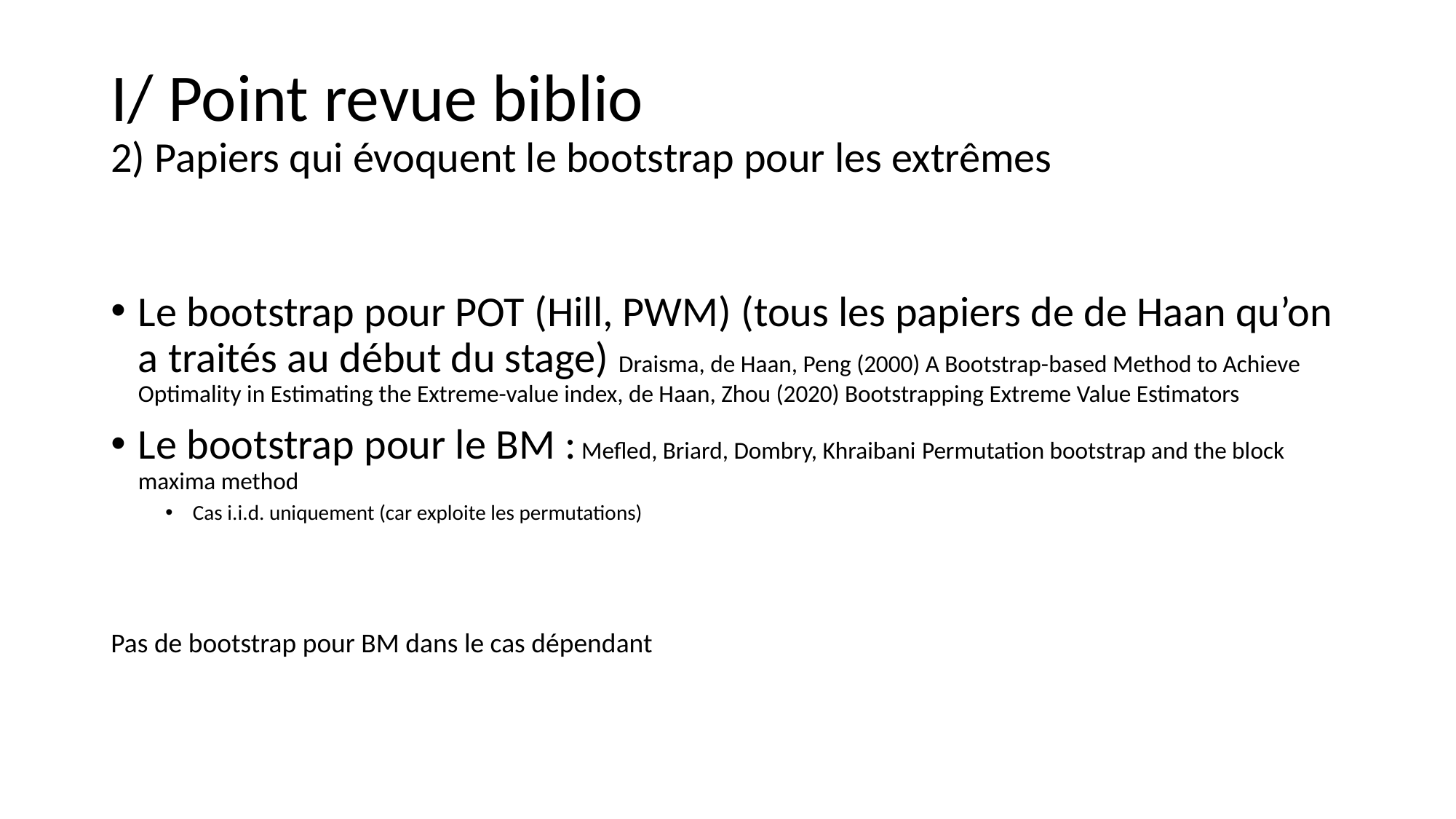

# I/ Point revue biblio 2) Papiers qui évoquent le bootstrap pour les extrêmes

Le bootstrap pour POT (Hill, PWM) (tous les papiers de de Haan qu’on a traités au début du stage) Draisma, de Haan, Peng (2000) A Bootstrap-based Method to Achieve Optimality in Estimating the Extreme-value index, de Haan, Zhou (2020) Bootstrapping Extreme Value Estimators
Le bootstrap pour le BM : Mefled, Briard, Dombry, Khraibani Permutation bootstrap and the block maxima method
Cas i.i.d. uniquement (car exploite les permutations)

Pas de bootstrap pour BM dans le cas dépendant